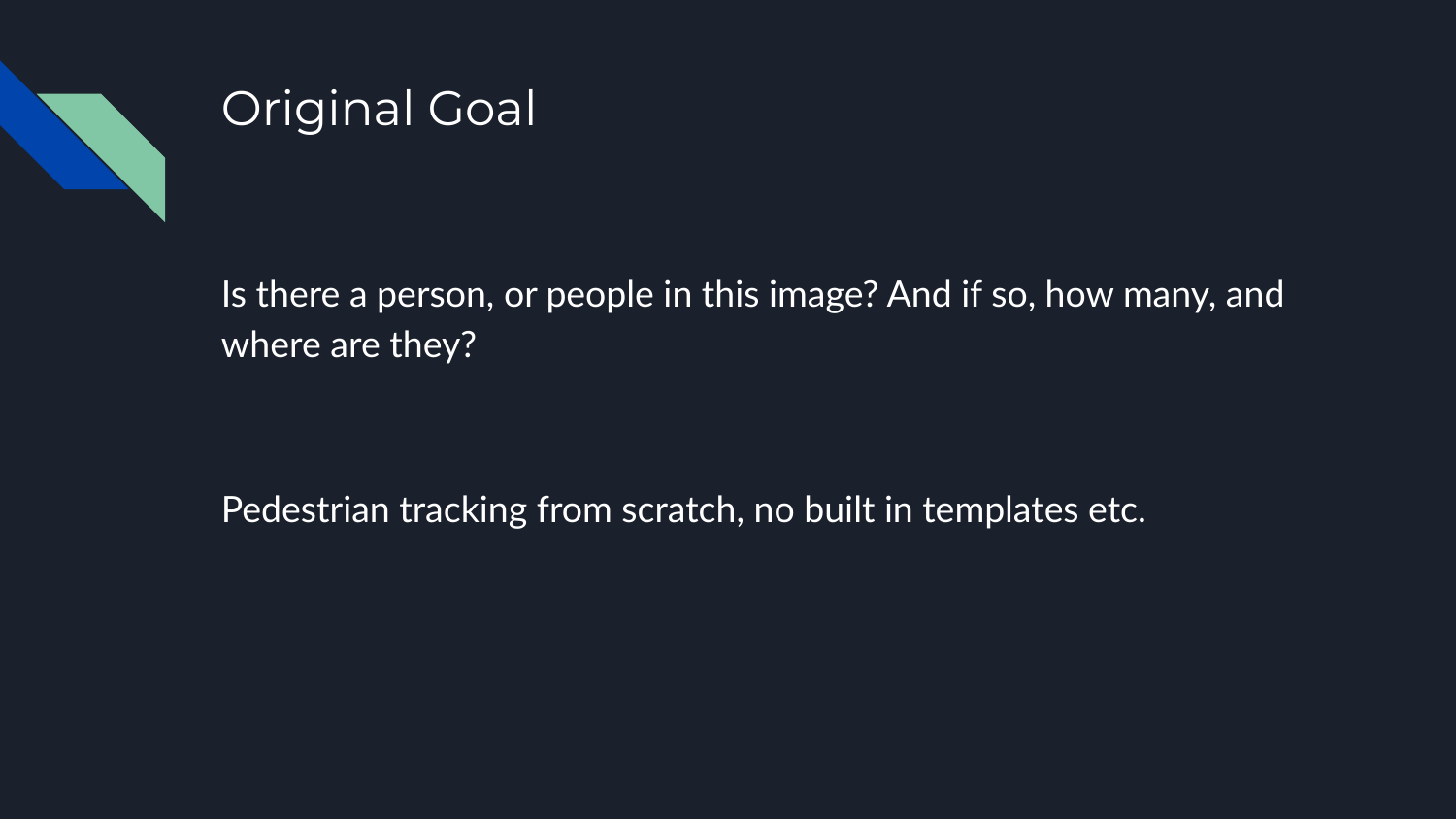

# Original Goal
Is there a person, or people in this image? And if so, how many, and where are they?

Pedestrian tracking from scratch, no built in templates etc.